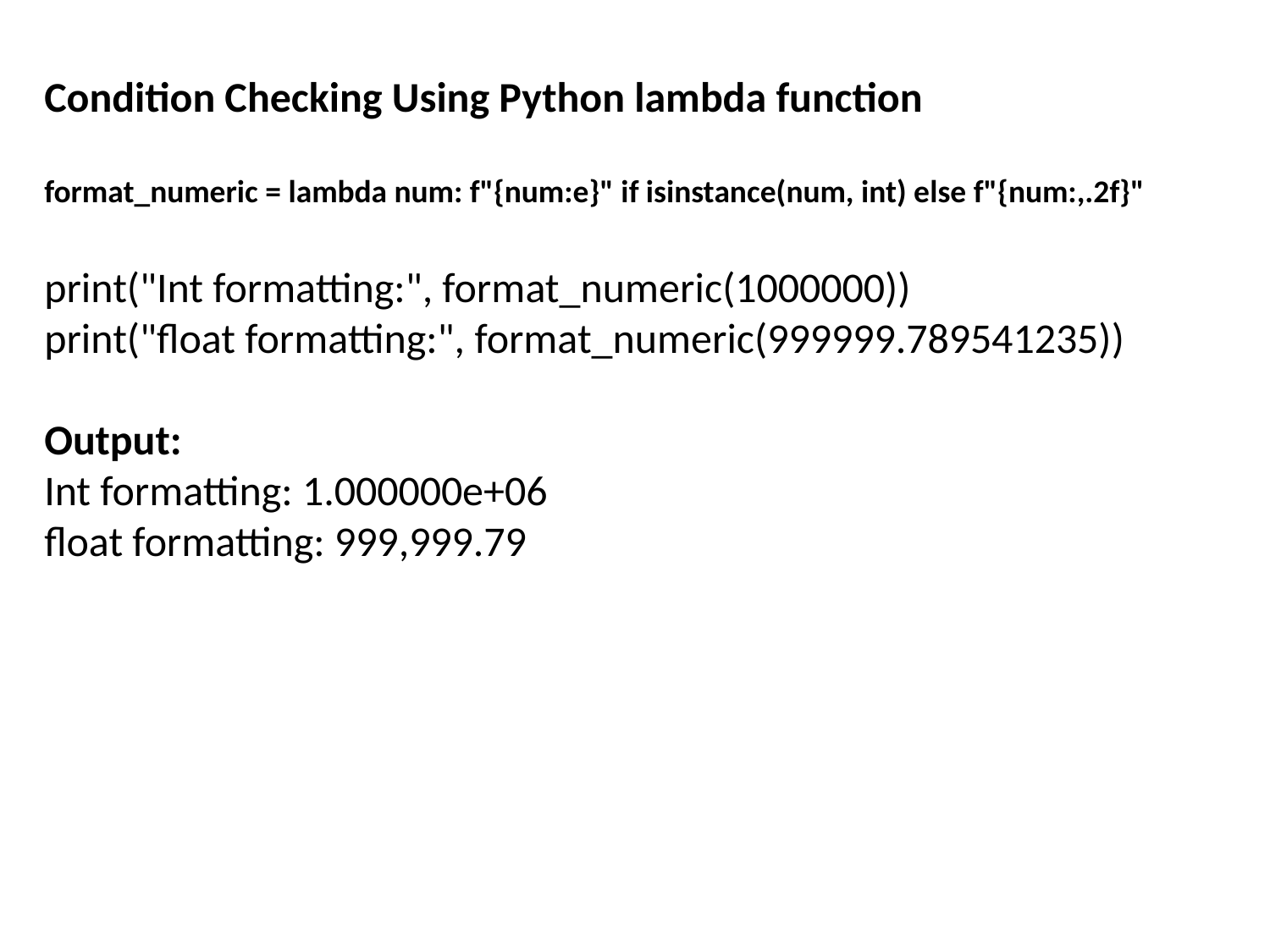

Condition Checking Using Python lambda function

format_numeric = lambda num: f"{num:e}" if isinstance(num, int) else f"{num:,.2f}"

print("Int formatting:", format_numeric(1000000))
print("float formatting:", format_numeric(999999.789541235))

Output:
Int formatting: 1.000000e+06
float formatting: 999,999.79